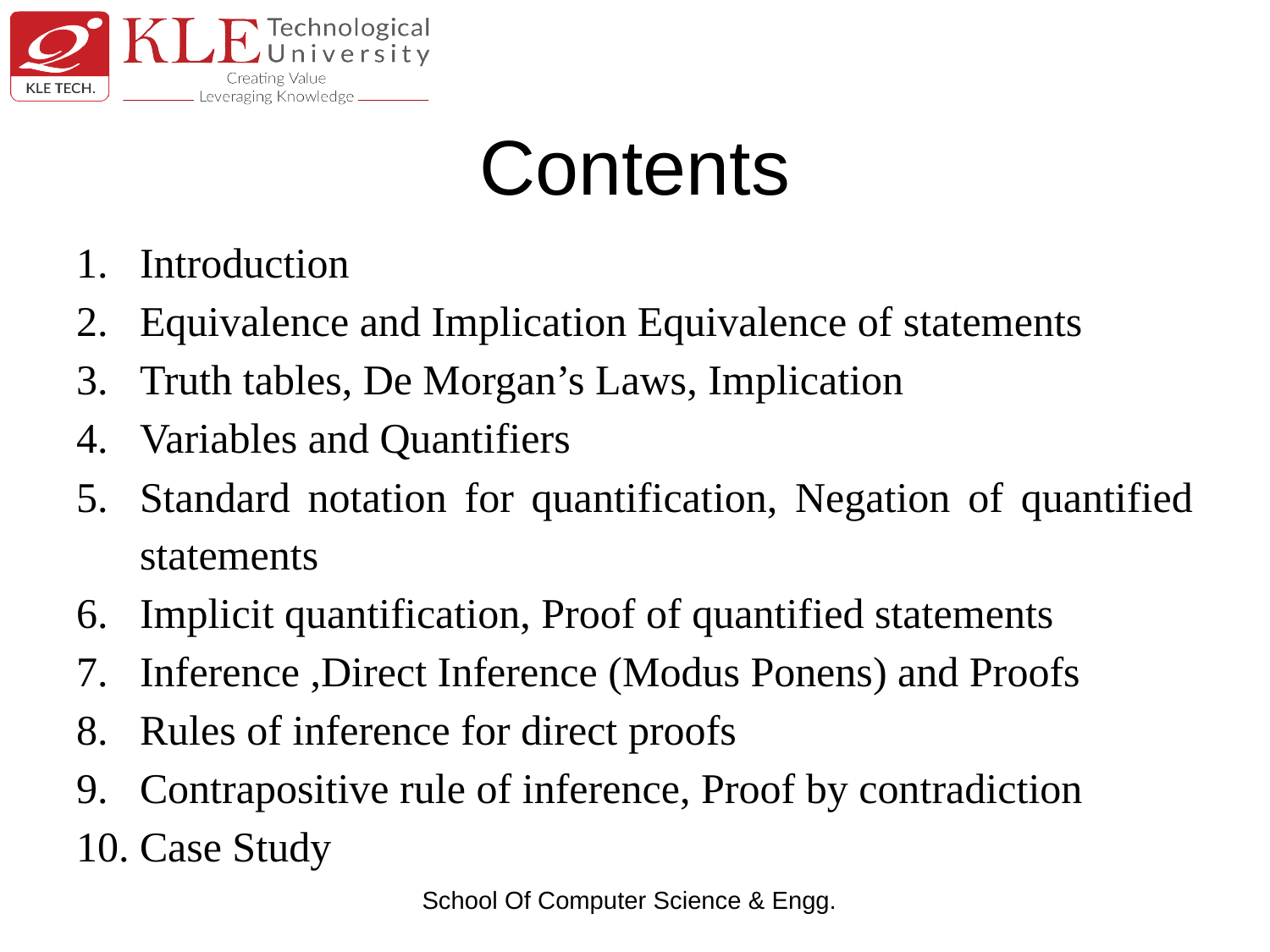

# Contents
Introduction
Equivalence and Implication Equivalence of statements
Truth tables, De Morgan’s Laws, Implication
Variables and Quantifiers
Standard notation for quantification, Negation of quantified statements
Implicit quantification, Proof of quantified statements
Inference ,Direct Inference (Modus Ponens) and Proofs
Rules of inference for direct proofs
Contrapositive rule of inference, Proof by contradiction
Case Study